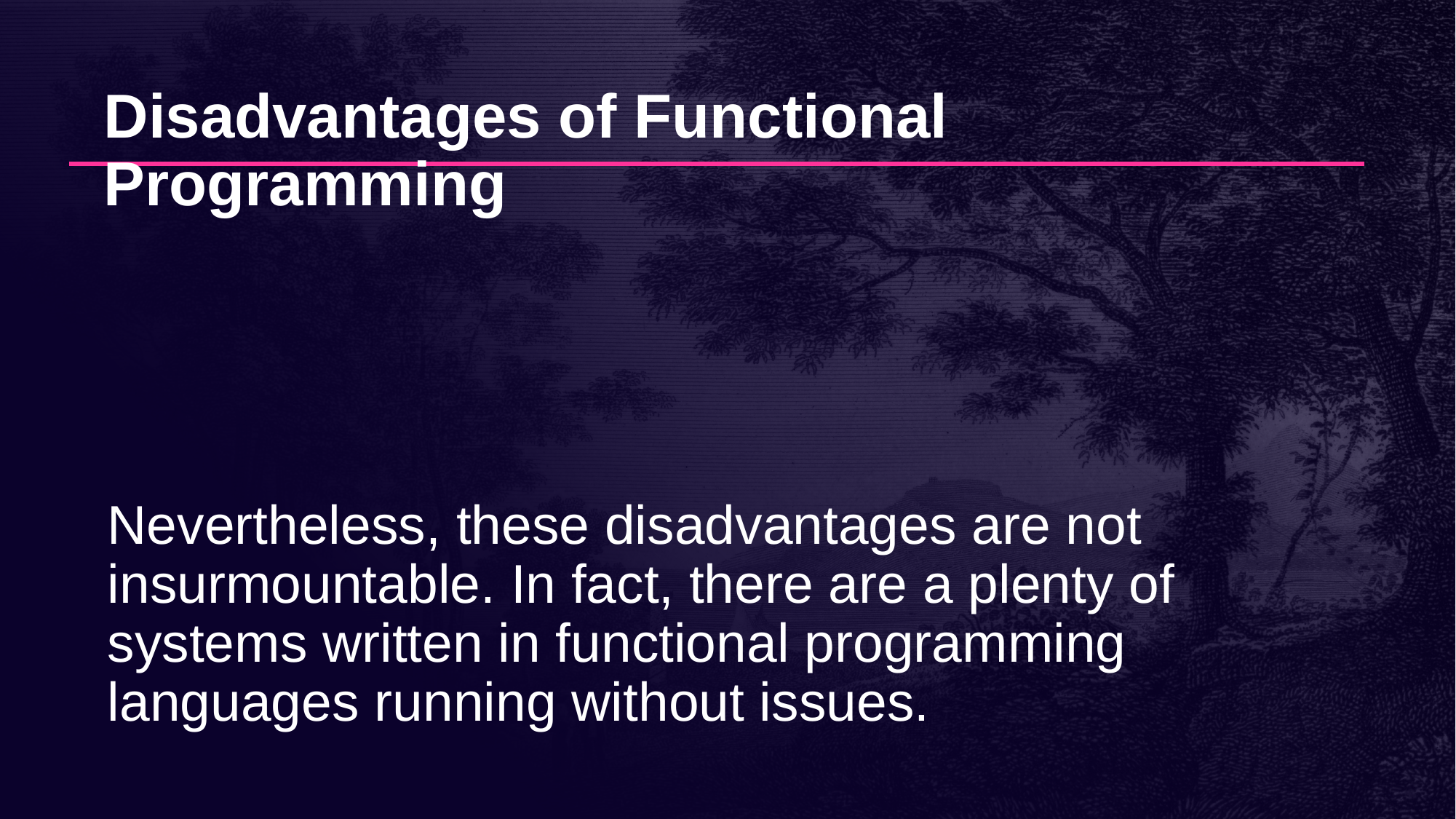

# Disadvantages of Functional Programming
Nevertheless, these disadvantages are not insurmountable. In fact, there are a plenty of systems written in functional programming languages running without issues.